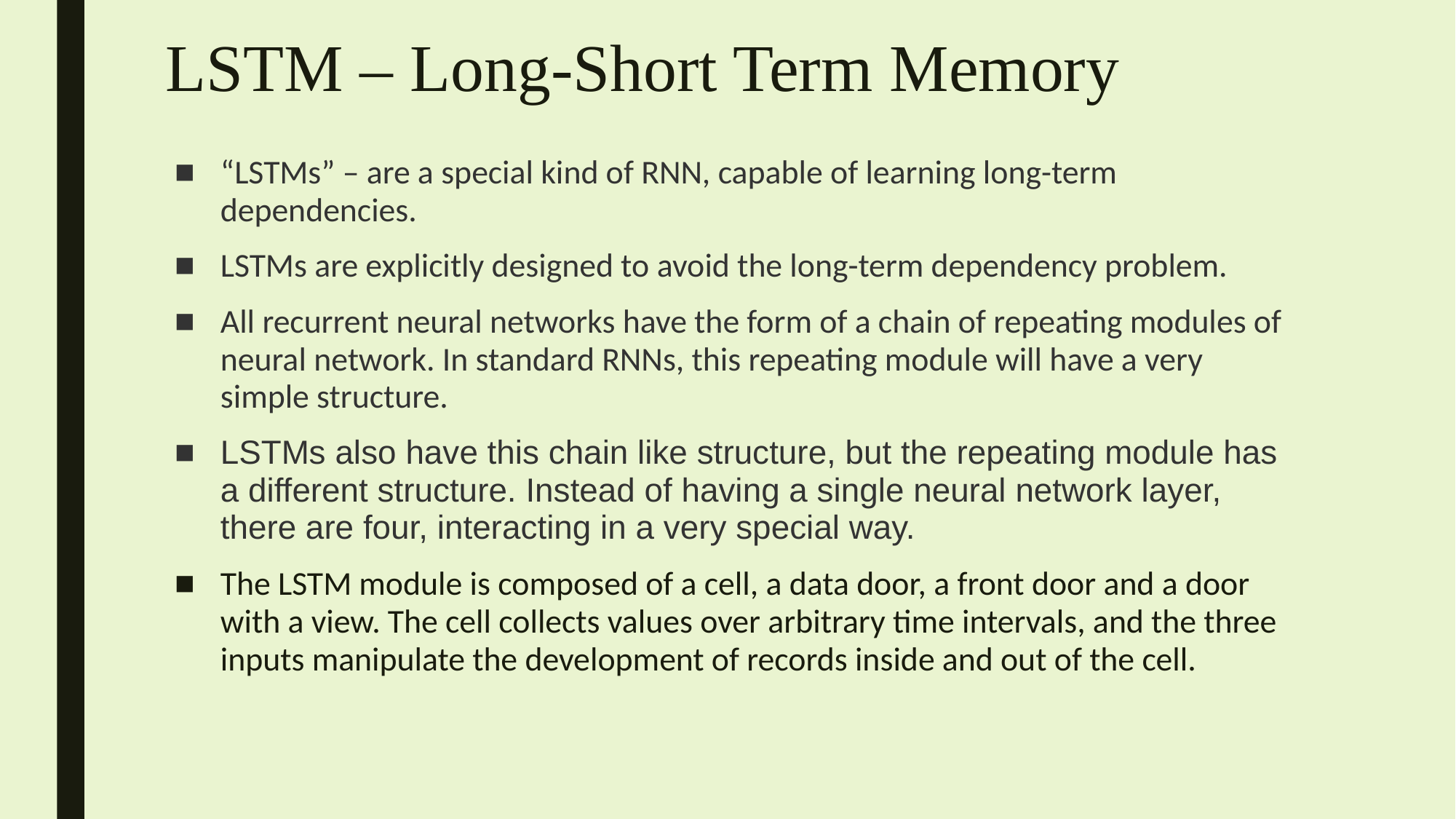

# LSTM – Long-Short Term Memory
“LSTMs” – are a special kind of RNN, capable of learning long-term dependencies.
LSTMs are explicitly designed to avoid the long-term dependency problem.
All recurrent neural networks have the form of a chain of repeating modules of neural network. In standard RNNs, this repeating module will have a very simple structure.
LSTMs also have this chain like structure, but the repeating module has a different structure. Instead of having a single neural network layer, there are four, interacting in a very special way.
The LSTM module is composed of a cell, a data door, a front door and a door with a view. The cell collects values over arbitrary time intervals, and the three inputs manipulate the development of records inside and out of the cell.